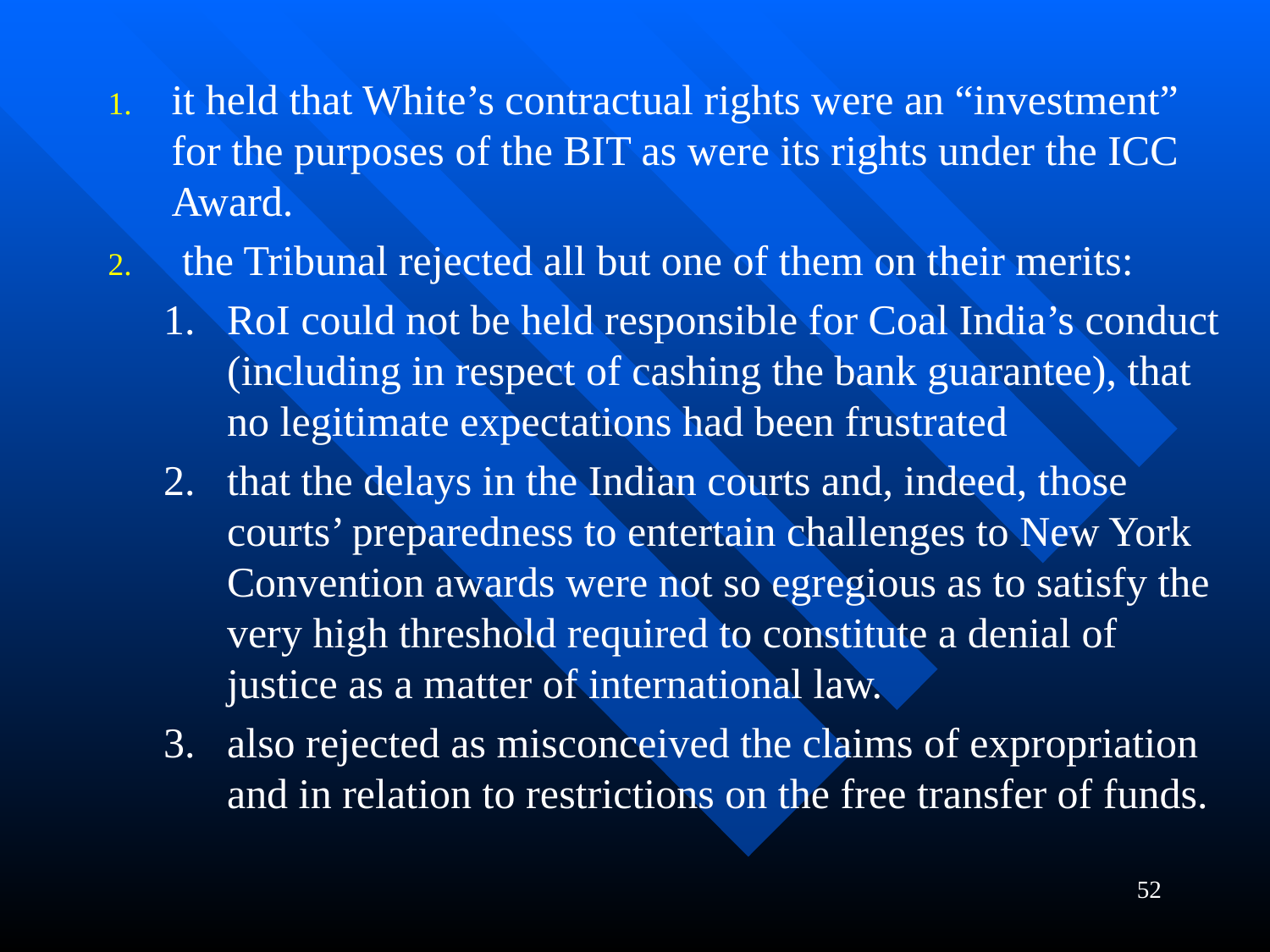

it held that White’s contractual rights were an “investment” for the purposes of the BIT as were its rights under the ICC Award.
 the Tribunal rejected all but one of them on their merits:
RoI could not be held responsible for Coal India’s conduct (including in respect of cashing the bank guarantee), that no legitimate expectations had been frustrated
that the delays in the Indian courts and, indeed, those courts’ preparedness to entertain challenges to New York Convention awards were not so egregious as to satisfy the very high threshold required to constitute a denial of justice as a matter of international law.
also rejected as misconceived the claims of expropriation and in relation to restrictions on the free transfer of funds.

52